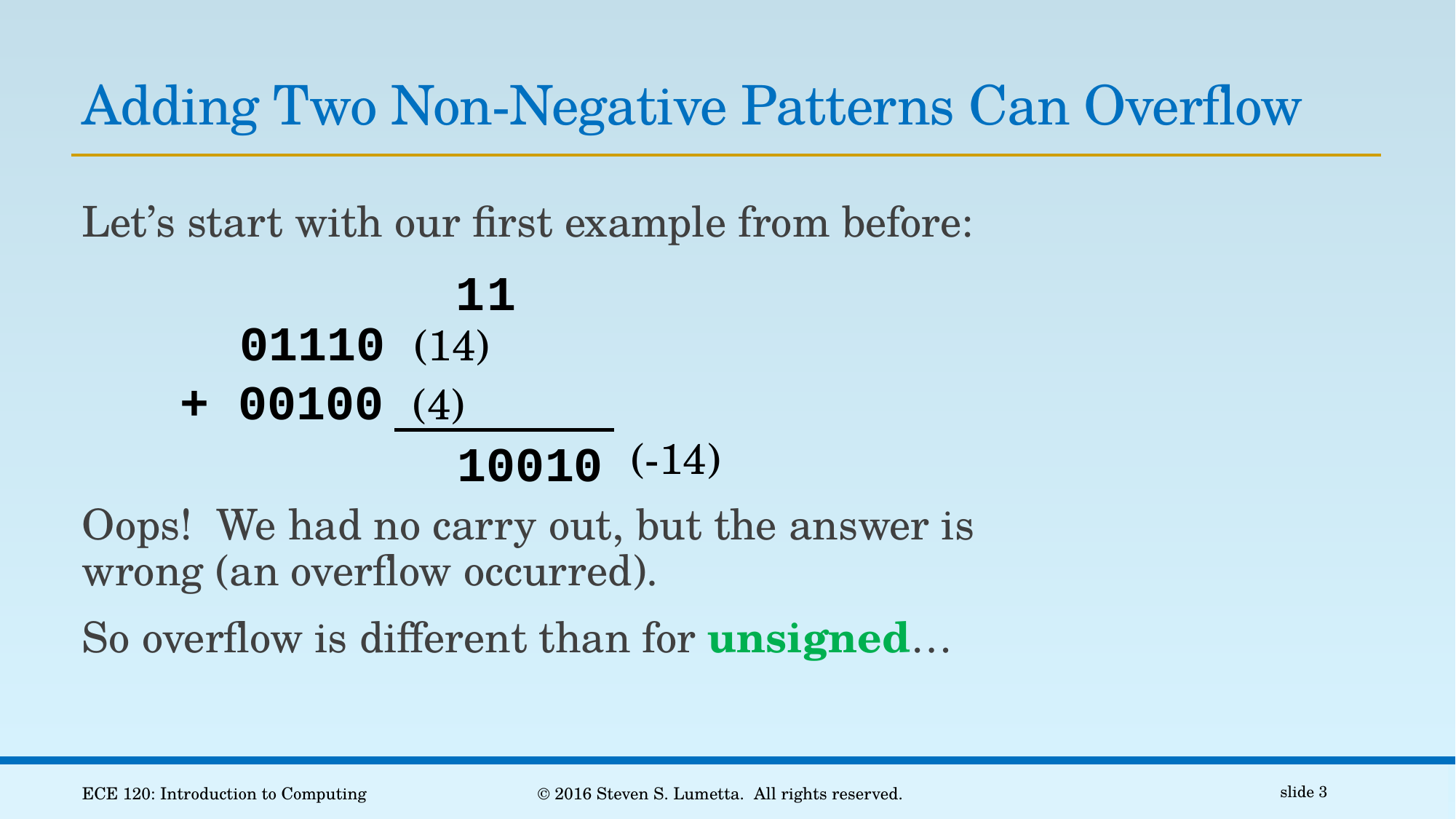

# Adding Two Non-Negative Patterns Can Overflow
Let’s start with our first example from before:

	     01110 (14)
	+ 00100 (4)

Oops!  We had no carry out, but the answer is wrong (an overflow occurred).
So overflow is different than for unsigned…
1
0
1
0
(-14)
1
1
0
ECE 120: Introduction to Computing
© 2016 Steven S. Lumetta.  All rights reserved.
slide 3